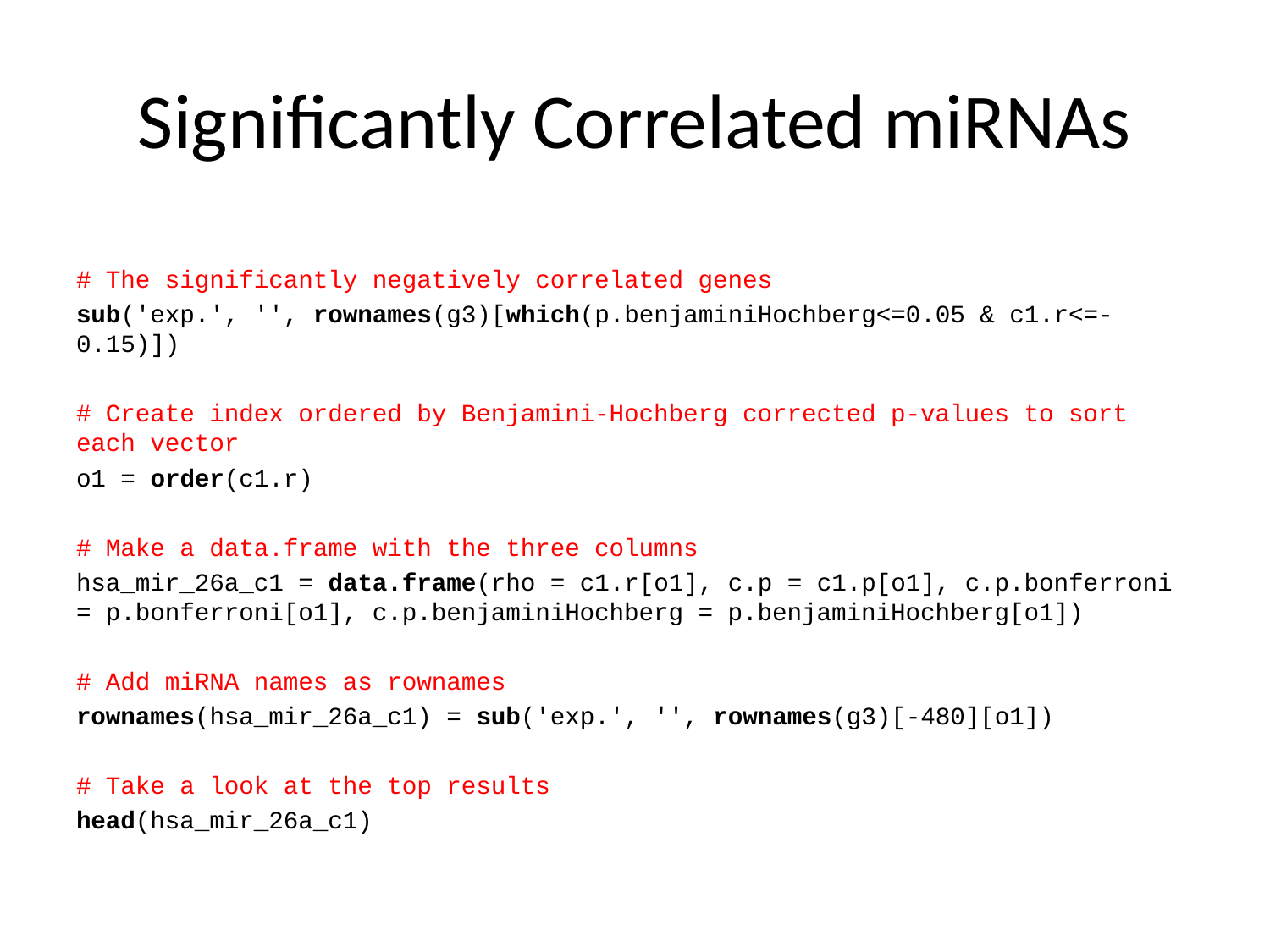

# Significantly Correlated miRNAs

# The significantly negatively correlated genes
sub('exp.', '', rownames(g3)[which(p.benjaminiHochberg<=0.05 & c1.r<=-0.15)])

# Create index ordered by Benjamini-Hochberg corrected p-values to sort each vector
o1 = order(c1.r)

# Make a data.frame with the three columns
hsa_mir_26a_c1 = data.frame(rho = c1.r[o1], c.p = c1.p[o1], c.p.bonferroni = p.bonferroni[o1], c.p.benjaminiHochberg = p.benjaminiHochberg[o1])

# Add miRNA names as rownames
rownames(hsa_mir_26a_c1) = sub('exp.', '', rownames(g3)[-480][o1])

# Take a look at the top results
head(hsa_mir_26a_c1)